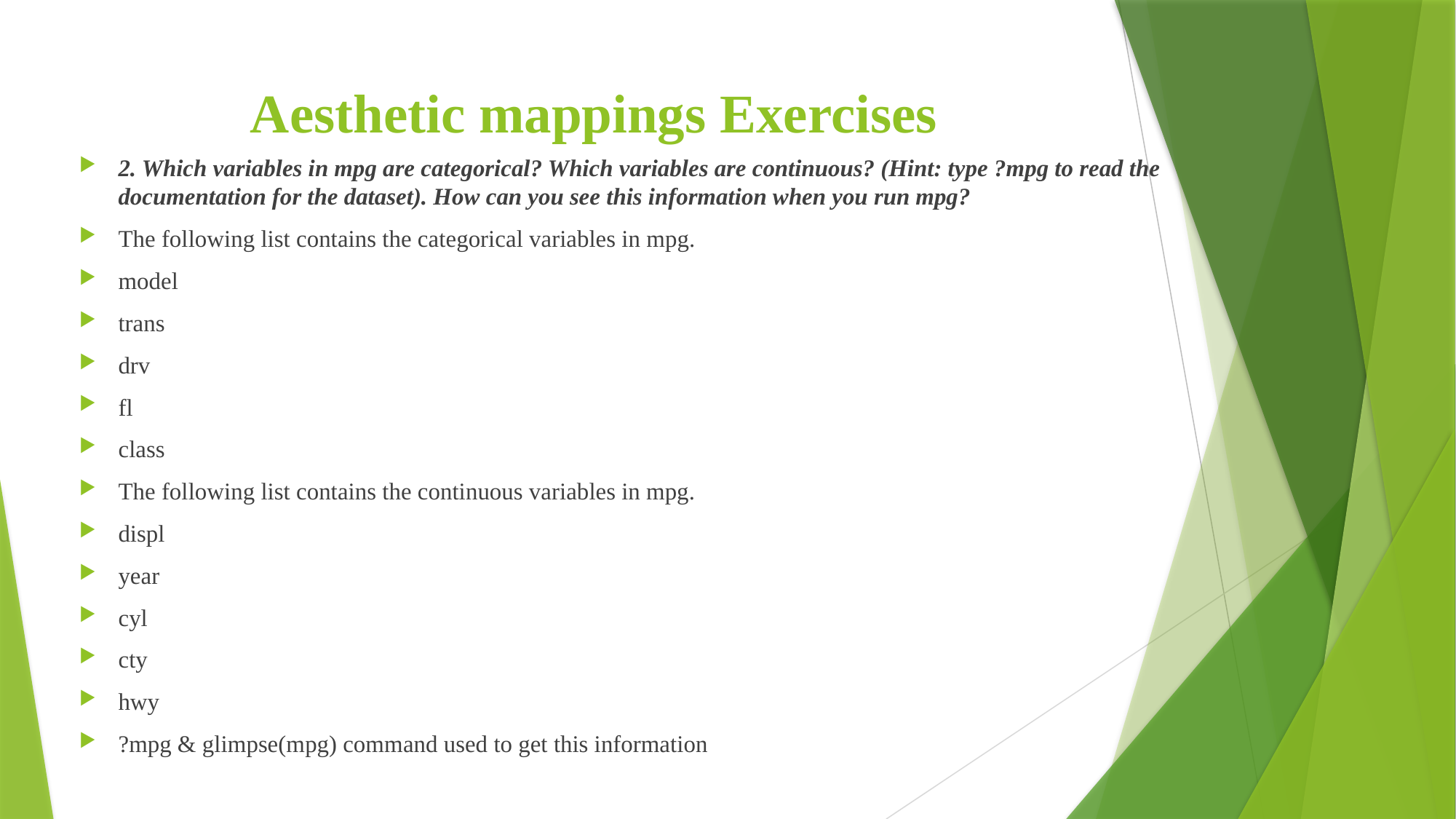

# Aesthetic mappings Exercises
2. Which variables in mpg are categorical? Which variables are continuous? (Hint: type ?mpg to read the documentation for the dataset). How can you see this information when you run mpg?
The following list contains the categorical variables in mpg.
model
trans
drv
fl
class
The following list contains the continuous variables in mpg.
displ
year
cyl
cty
hwy
?mpg & glimpse(mpg) command used to get this information